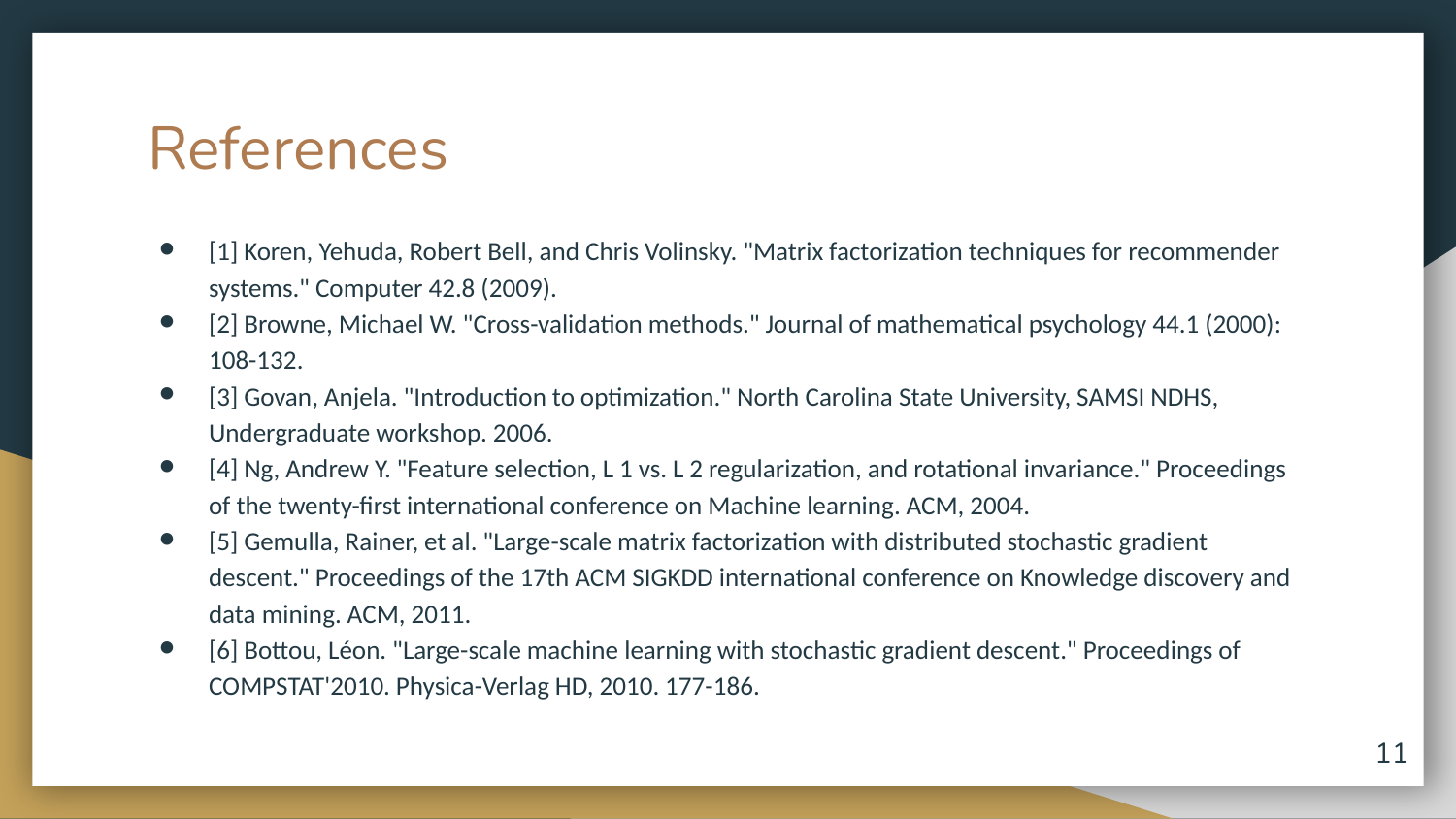

# References
[1] Koren, Yehuda, Robert Bell, and Chris Volinsky. "Matrix factorization techniques for recommender systems." Computer 42.8 (2009).
[2] Browne, Michael W. "Cross-validation methods." Journal of mathematical psychology 44.1 (2000): 108-132.
[3] Govan, Anjela. "Introduction to optimization." North Carolina State University, SAMSI NDHS, Undergraduate workshop. 2006.
[4] Ng, Andrew Y. "Feature selection, L 1 vs. L 2 regularization, and rotational invariance." Proceedings of the twenty-first international conference on Machine learning. ACM, 2004.
[5] Gemulla, Rainer, et al. "Large-scale matrix factorization with distributed stochastic gradient descent." Proceedings of the 17th ACM SIGKDD international conference on Knowledge discovery and data mining. ACM, 2011.
[6] Bottou, Léon. "Large-scale machine learning with stochastic gradient descent." Proceedings of COMPSTAT'2010. Physica-Verlag HD, 2010. 177-186.
11